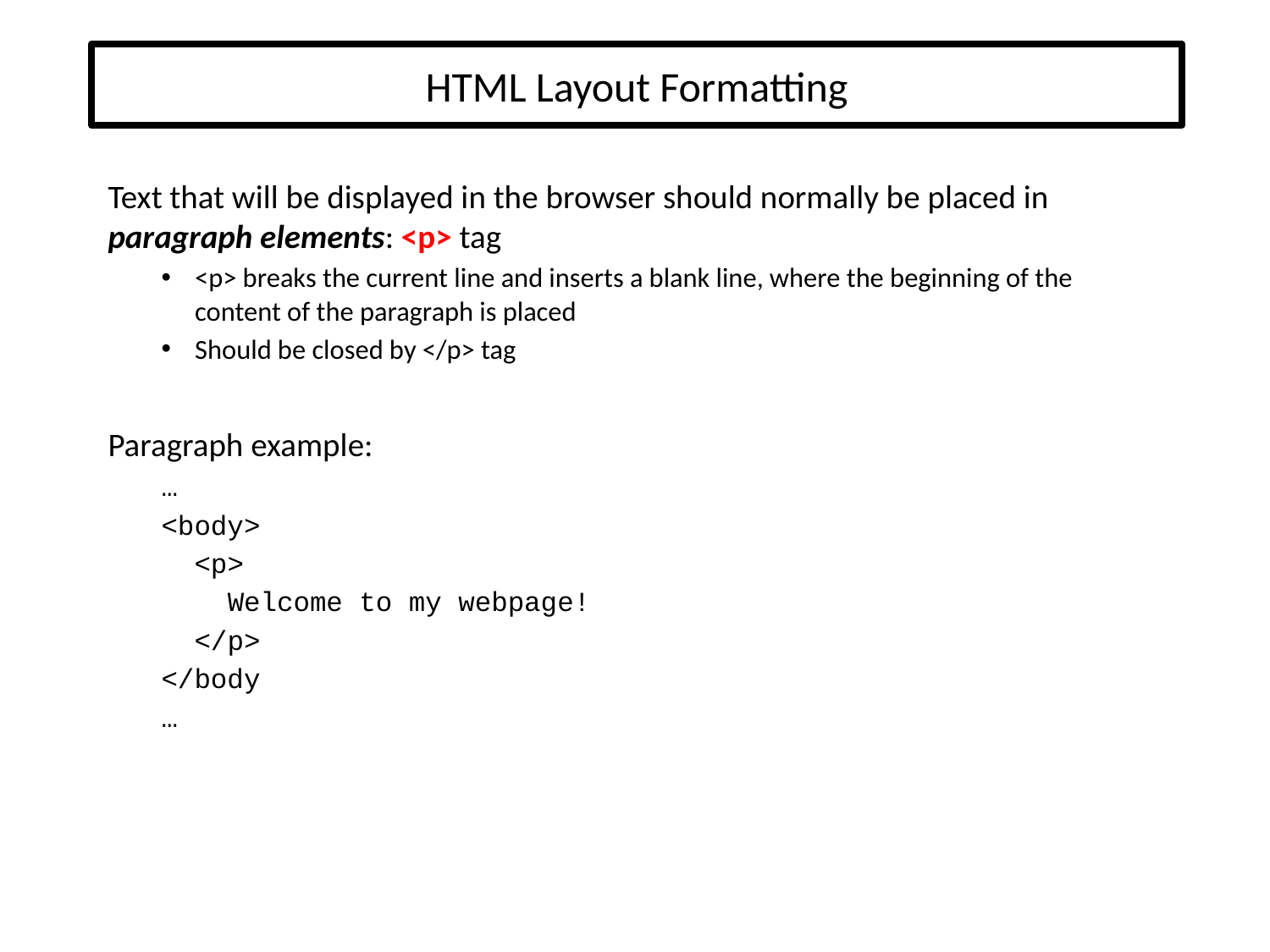

# HTML Layout Formatting
Text that will be displayed in the browser should normally be placed in paragraph elements: <p> tag
<p> breaks the current line and inserts a blank line, where the beginning of the content of the paragraph is placed
Should be closed by </p> tag

Paragraph example:
…
<body>
  <p>
    Welcome to my webpage!
  </p>
</body
…